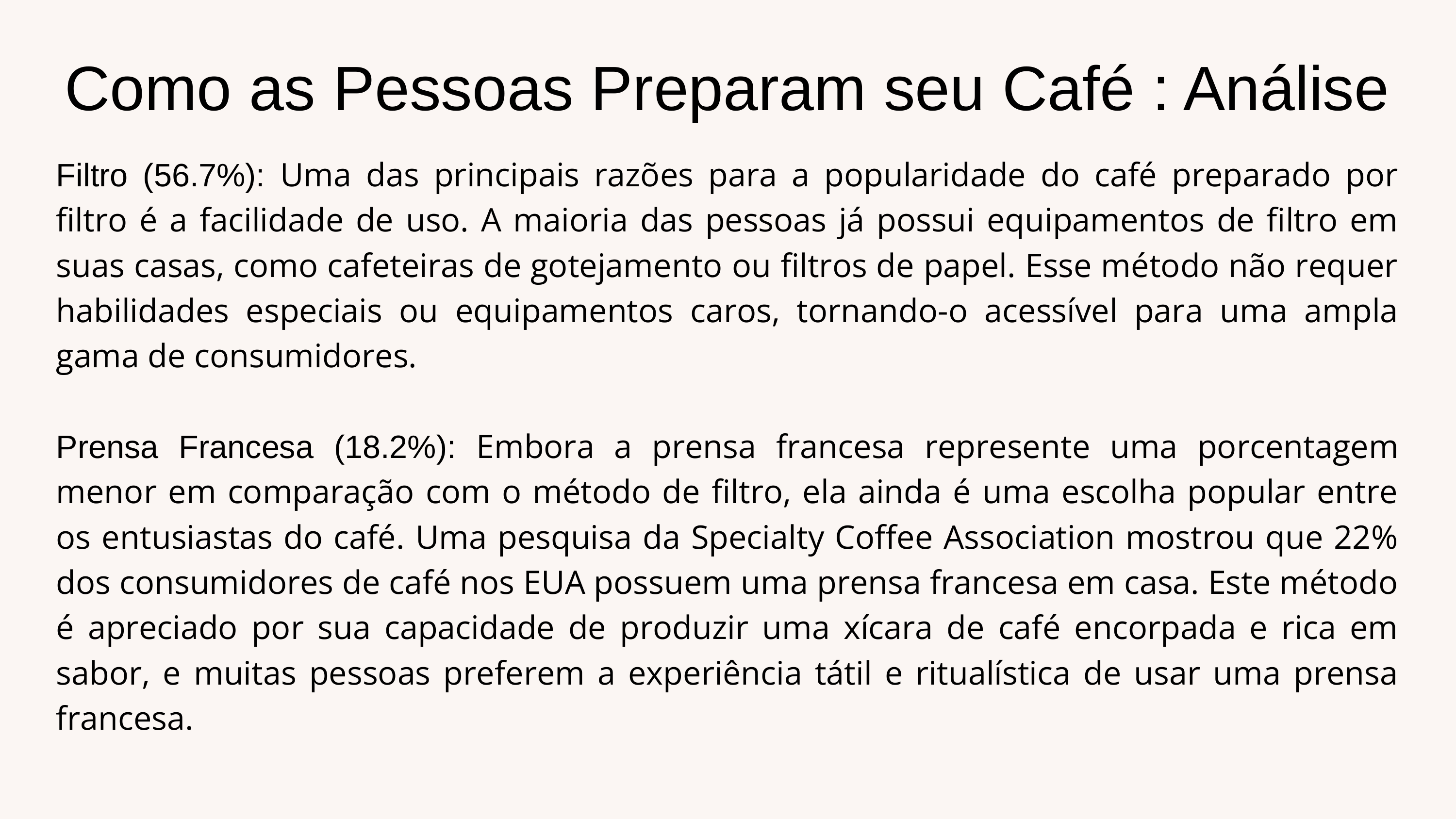

Como as Pessoas Preparam seu Café : Análise
Filtro (56.7%): Uma das principais razões para a popularidade do café preparado por filtro é a facilidade de uso. A maioria das pessoas já possui equipamentos de filtro em suas casas, como cafeteiras de gotejamento ou filtros de papel. Esse método não requer habilidades especiais ou equipamentos caros, tornando-o acessível para uma ampla gama de consumidores.

Prensa Francesa (18.2%): Embora a prensa francesa represente uma porcentagem menor em comparação com o método de filtro, ela ainda é uma escolha popular entre os entusiastas do café. Uma pesquisa da Specialty Coffee Association mostrou que 22% dos consumidores de café nos EUA possuem uma prensa francesa em casa. Este método é apreciado por sua capacidade de produzir uma xícara de café encorpada e rica em sabor, e muitas pessoas preferem a experiência tátil e ritualística de usar uma prensa francesa.